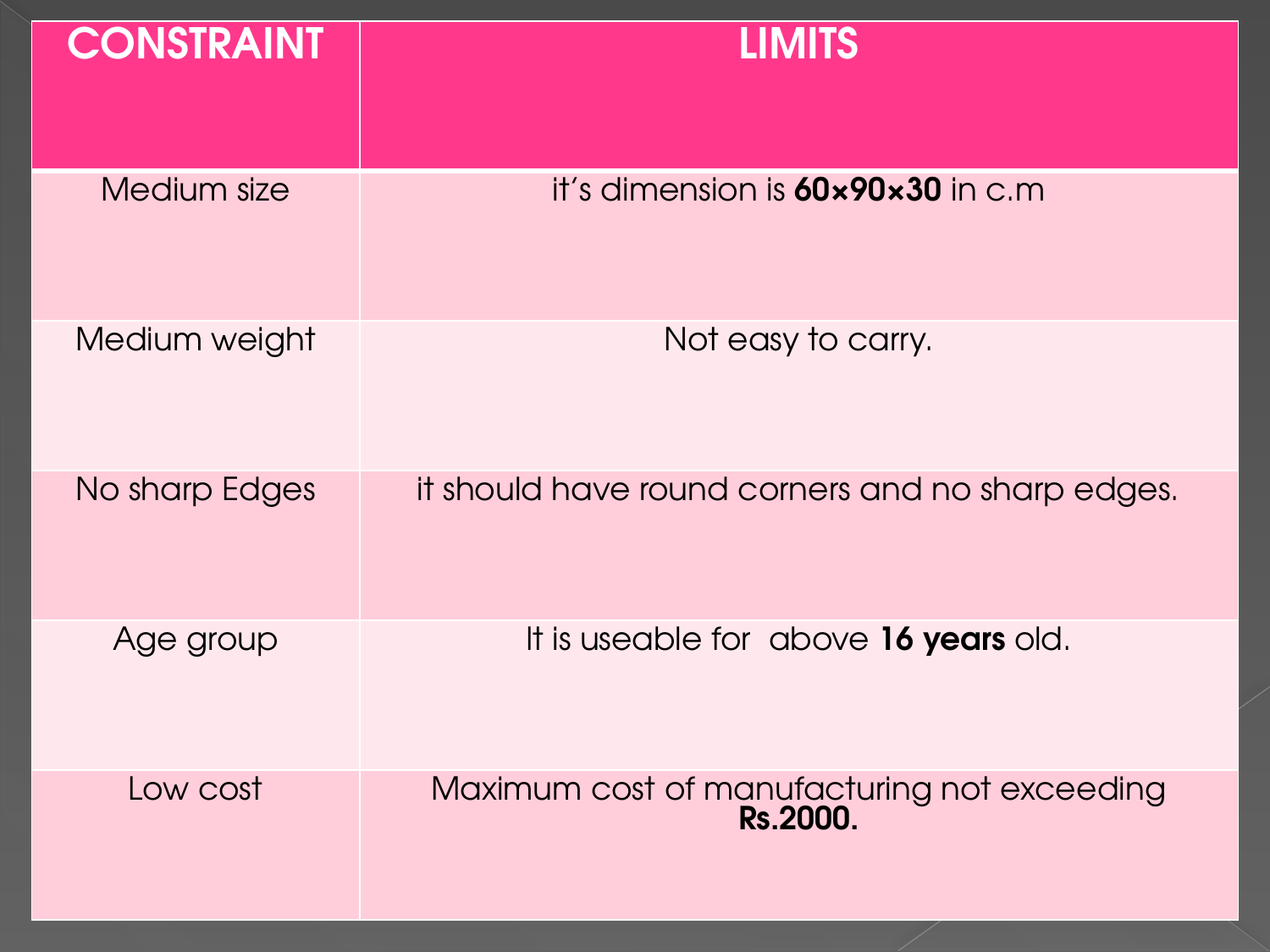

| CONSTRAINT | LIMITS |
| --- | --- |
| Medium size | it’s dimension is 60×90×30 in c.m |
| Medium weight | Not easy to carry. |
| No sharp Edges | it should have round corners and no sharp edges. |
| Age group | It is useable for above 16 years old. |
| Low cost | Maximum cost of manufacturing not exceeding Rs.2000. |